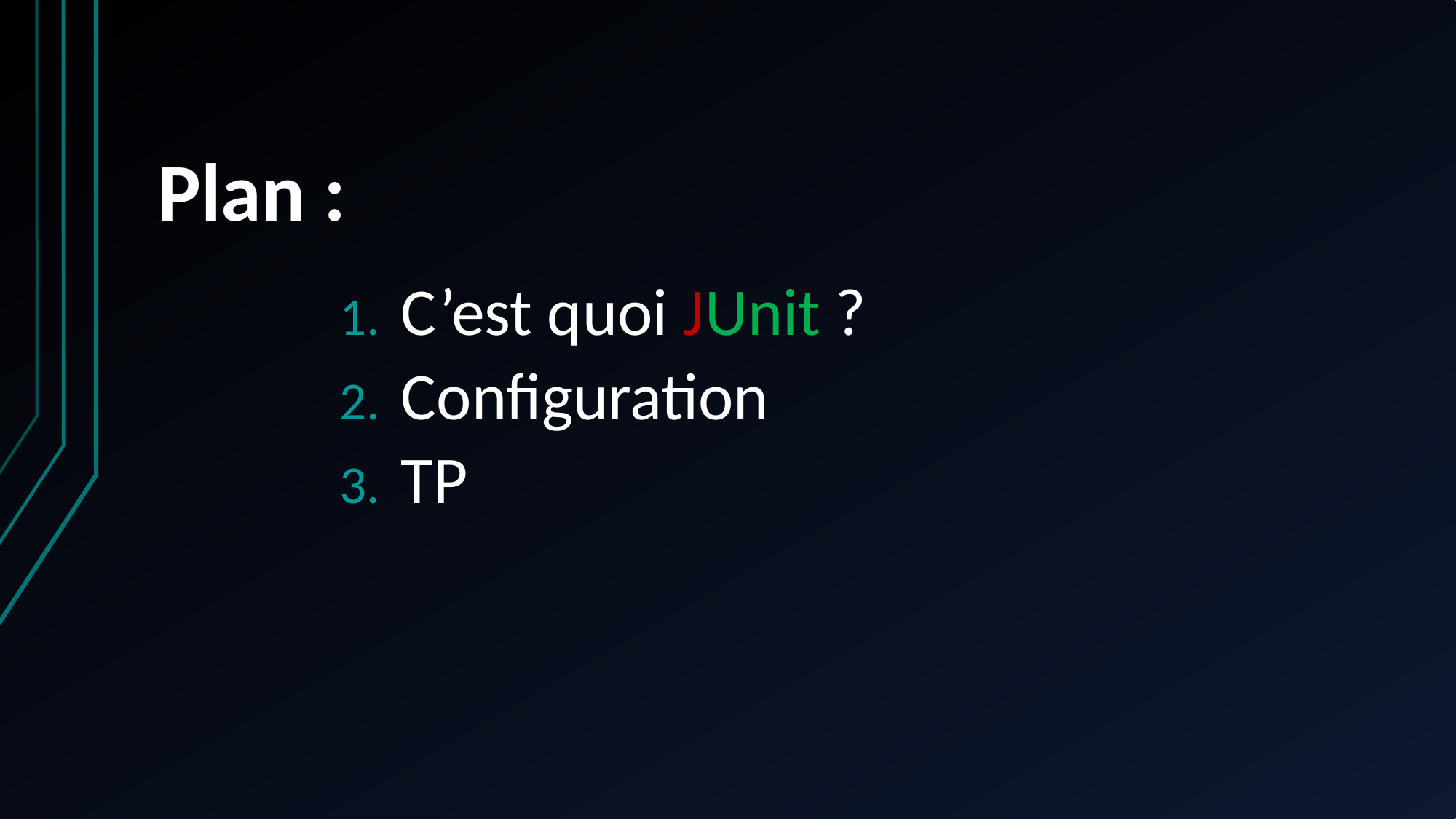

# Plan :
C’est quoi JUnit ?
Configuration
TP